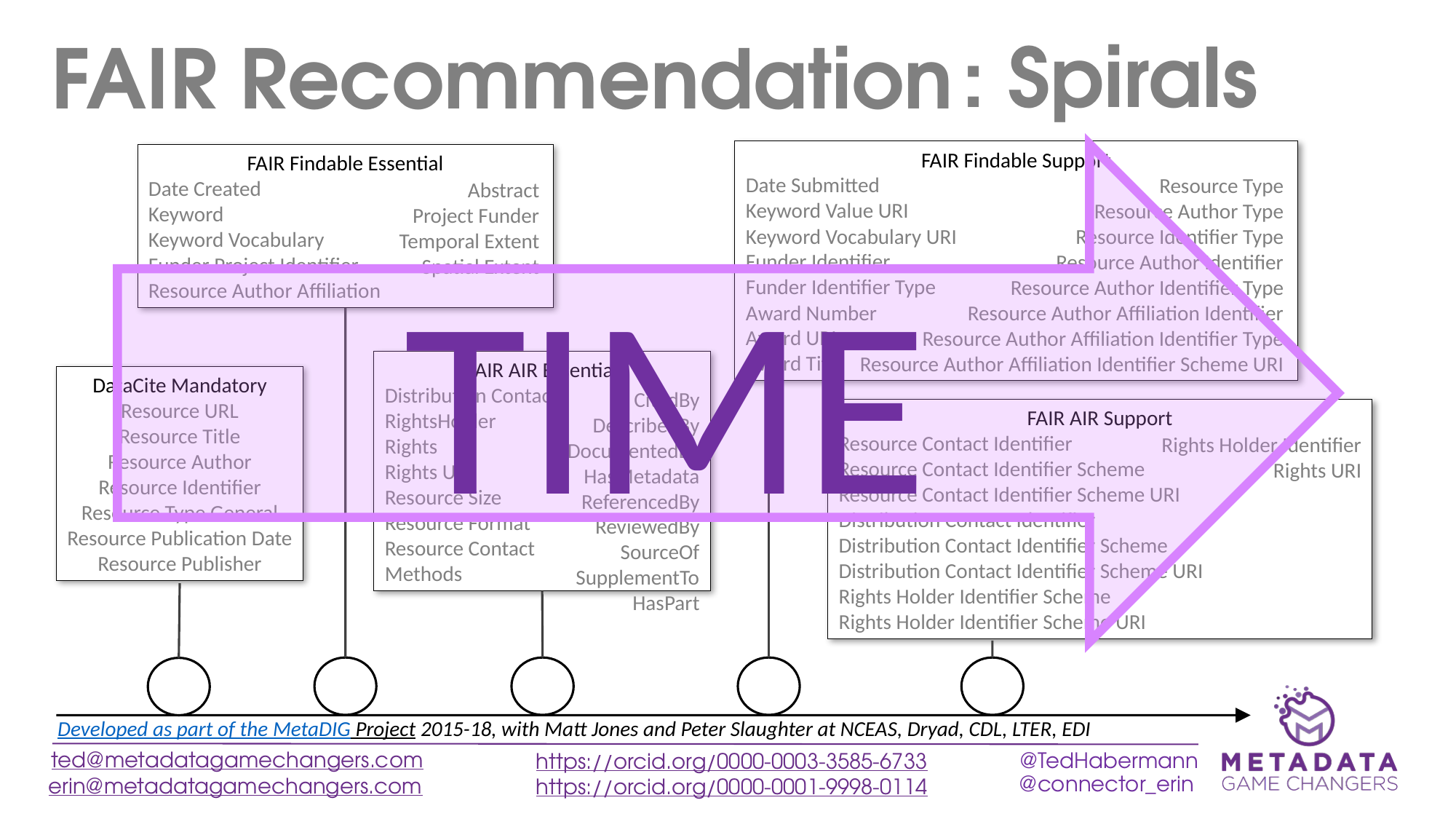

: Spirals
# FAIR Recommendation
FAIR Findable Support
Date Submitted
Keyword Value URI
Keyword Vocabulary URI
Funder Identifier
Funder Identifier Type
Award Number
Award URI
Award Title
Resource Type
Resource Author Type
Resource Identifier Type
Resource Author Identifier
Resource Author Identifier Type
Resource Author Affiliation Identifier
Resource Author Affiliation Identifier Type
Resource Author Affiliation Identifier Scheme URI

TIME
FAIR Findable Essential
Date Created
Keyword
Keyword Vocabulary
Funder Project Identifier
Resource Author Affiliation
Abstract
Project Funder
Temporal Extent
Spatial Extent
FAIR AIR Essential
Distribution Contact
RightsHolder
Rights
Rights URI
Resource Size
Resource Format
Resource Contact
Methods
CitedBy
DescribedBy
DocumentedBy
HasMetadata
ReferencedBy
ReviewedBy
SourceOf
SupplementTo
HasPart
DataCite Mandatory
Resource URL
Resource Title
Resource Author
Resource Identifier
Resource Type General
Resource Publication Date
Resource Publisher
FAIR AIR Support
Resource Contact Identifier
Resource Contact Identifier Scheme
Resource Contact Identifier Scheme URI
Distribution Contact Identifier
Distribution Contact Identifier Scheme
Distribution Contact Identifier Scheme URI
Rights Holder Identifier Scheme
Rights Holder Identifier Scheme URI
Rights Holder Identifier
Rights URI

Developed as part of the MetaDIG Project 2015-18, with Matt Jones and Peter Slaughter at NCEAS, Dryad, CDL, LTER, EDI